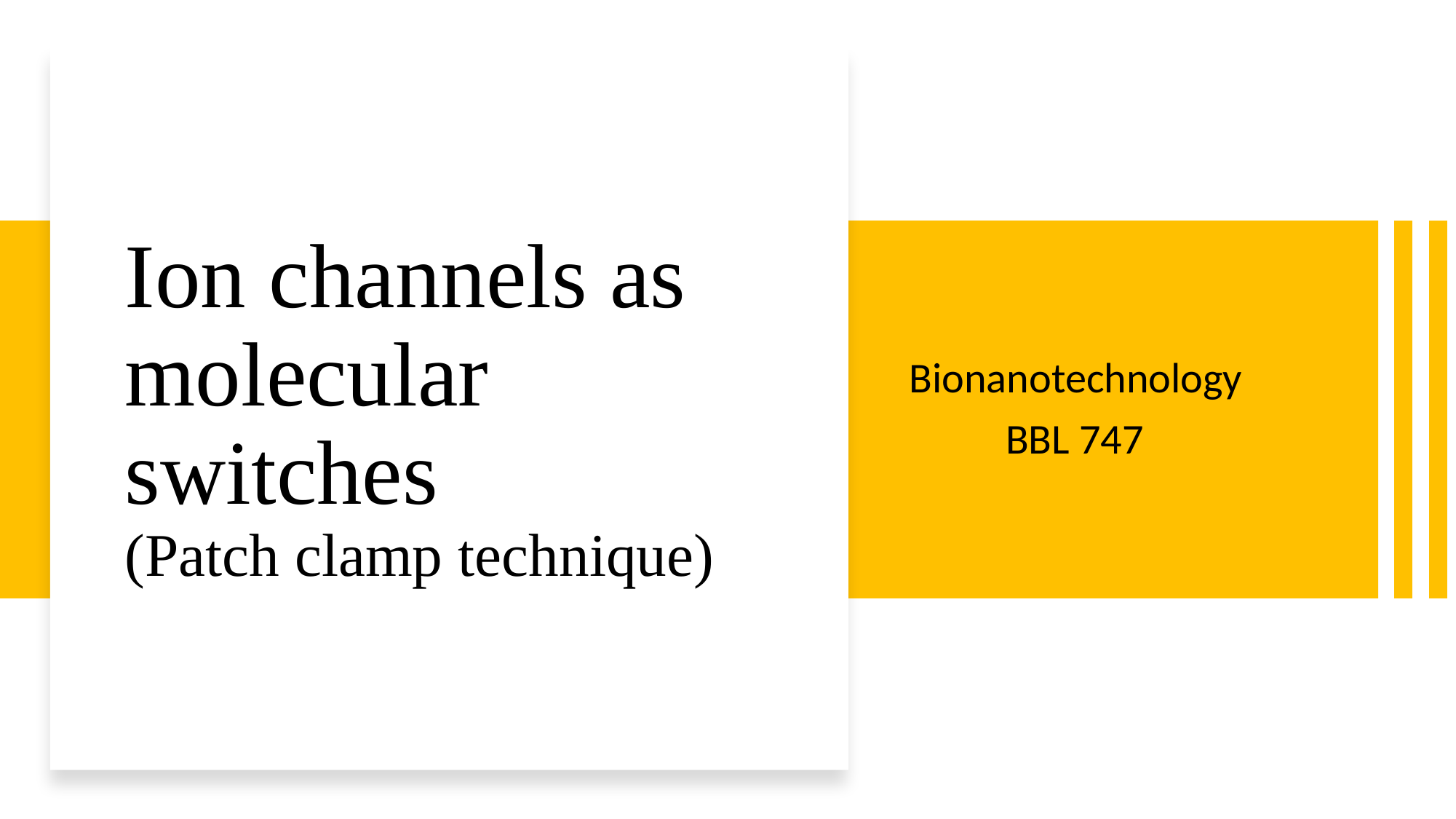

# Ion channels as molecular switches (Patch clamp technique)

Bionanotechnology
          BBL 747